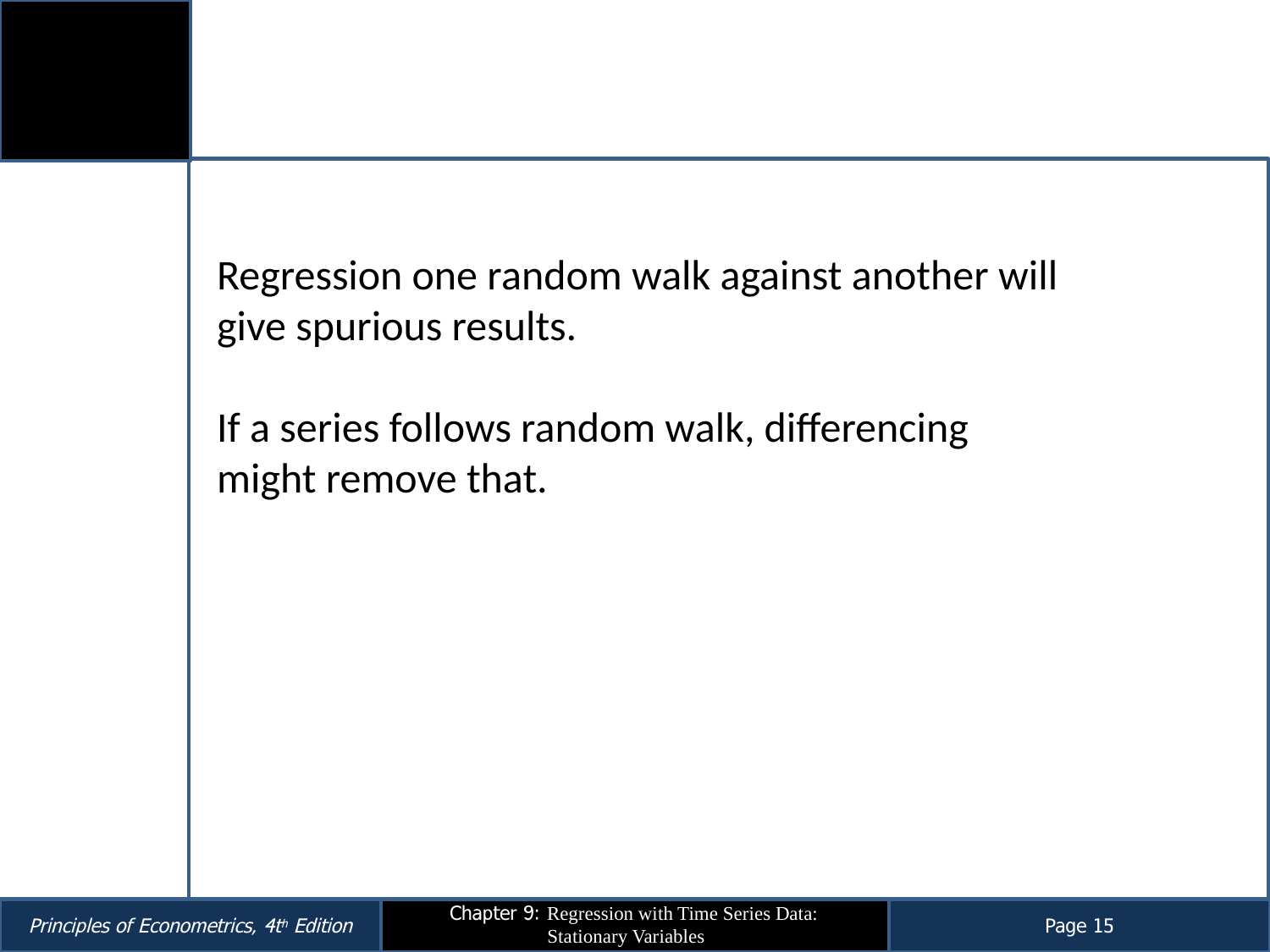

Regression one random walk against another will
give spurious results.

If a series follows random walk, differencing
might remove that.